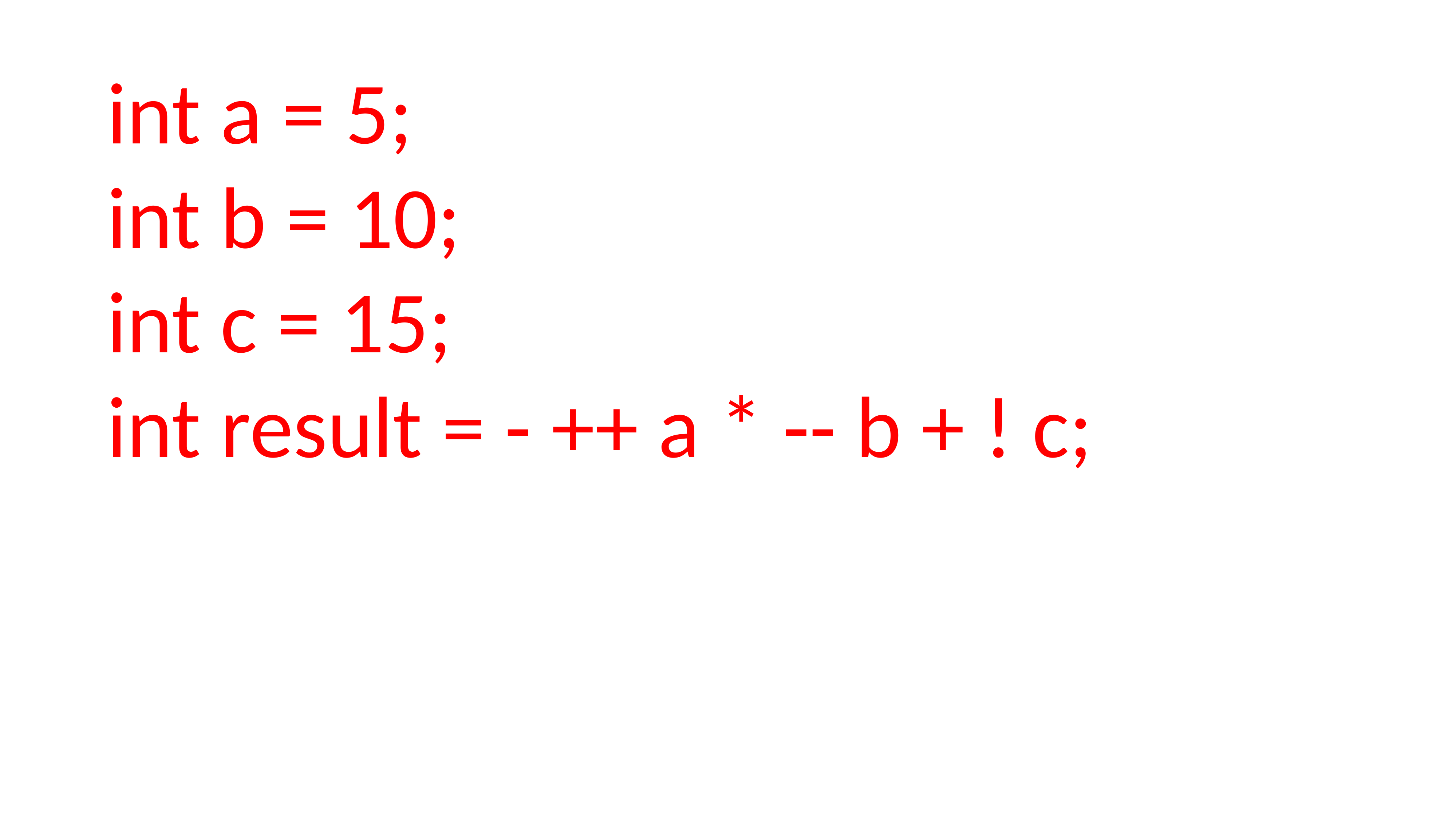

int a = 5;
int b = 10;
int c = 15;
int result = - ++ a * -- b + ! c;